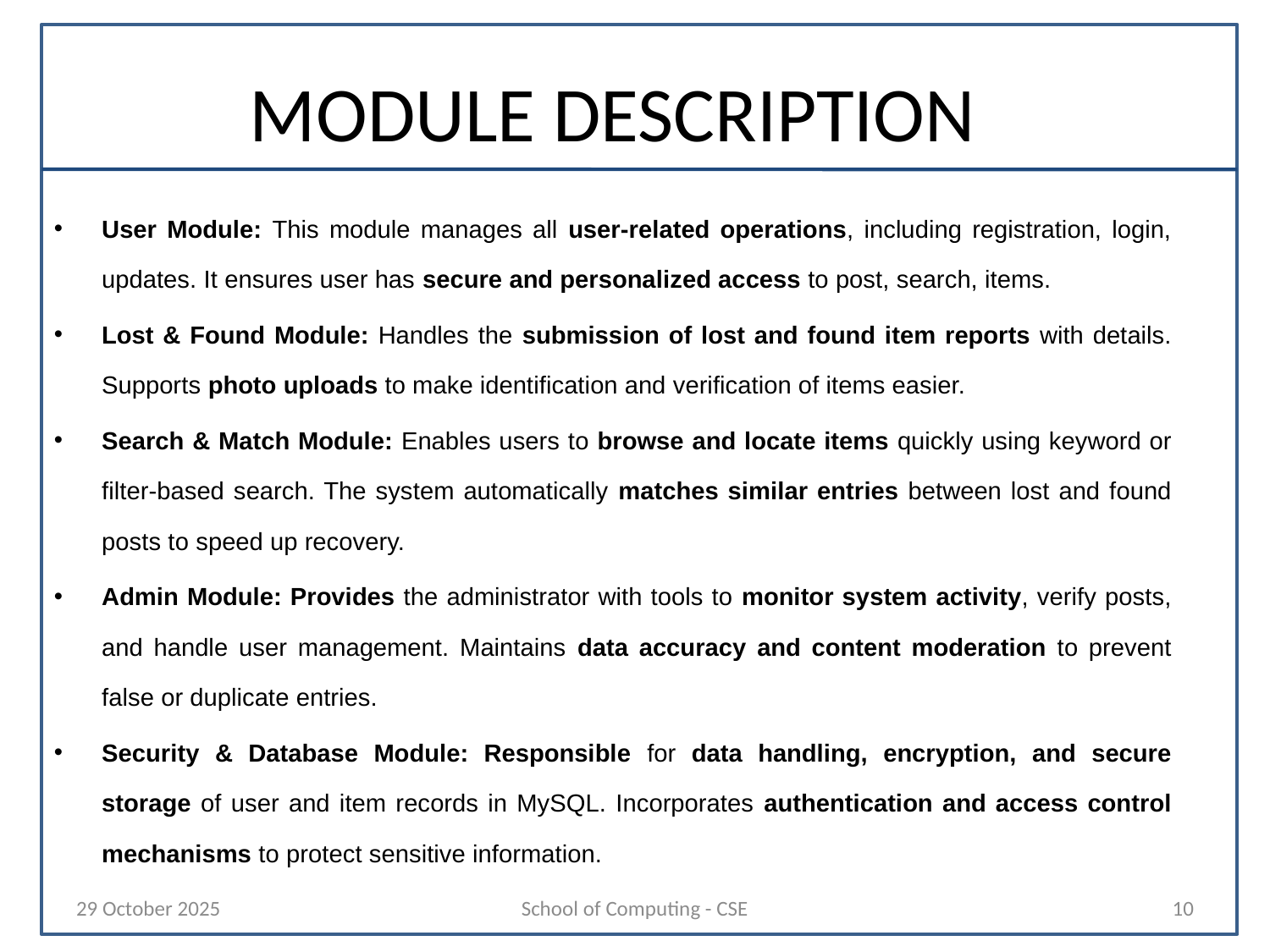

# MODULE DESCRIPTION
User Module: This module manages all user-related operations, including registration, login, updates. It ensures user has secure and personalized access to post, search, items.
Lost & Found Module: Handles the submission of lost and found item reports with details. Supports photo uploads to make identification and verification of items easier.
Search & Match Module: Enables users to browse and locate items quickly using keyword or filter-based search. The system automatically matches similar entries between lost and found posts to speed up recovery.
Admin Module: Provides the administrator with tools to monitor system activity, verify posts, and handle user management. Maintains data accuracy and content moderation to prevent false or duplicate entries.
Security & Database Module: Responsible for data handling, encryption, and secure storage of user and item records in MySQL. Incorporates authentication and access control mechanisms to protect sensitive information.

29 October 2025
School of Computing - CSE
10